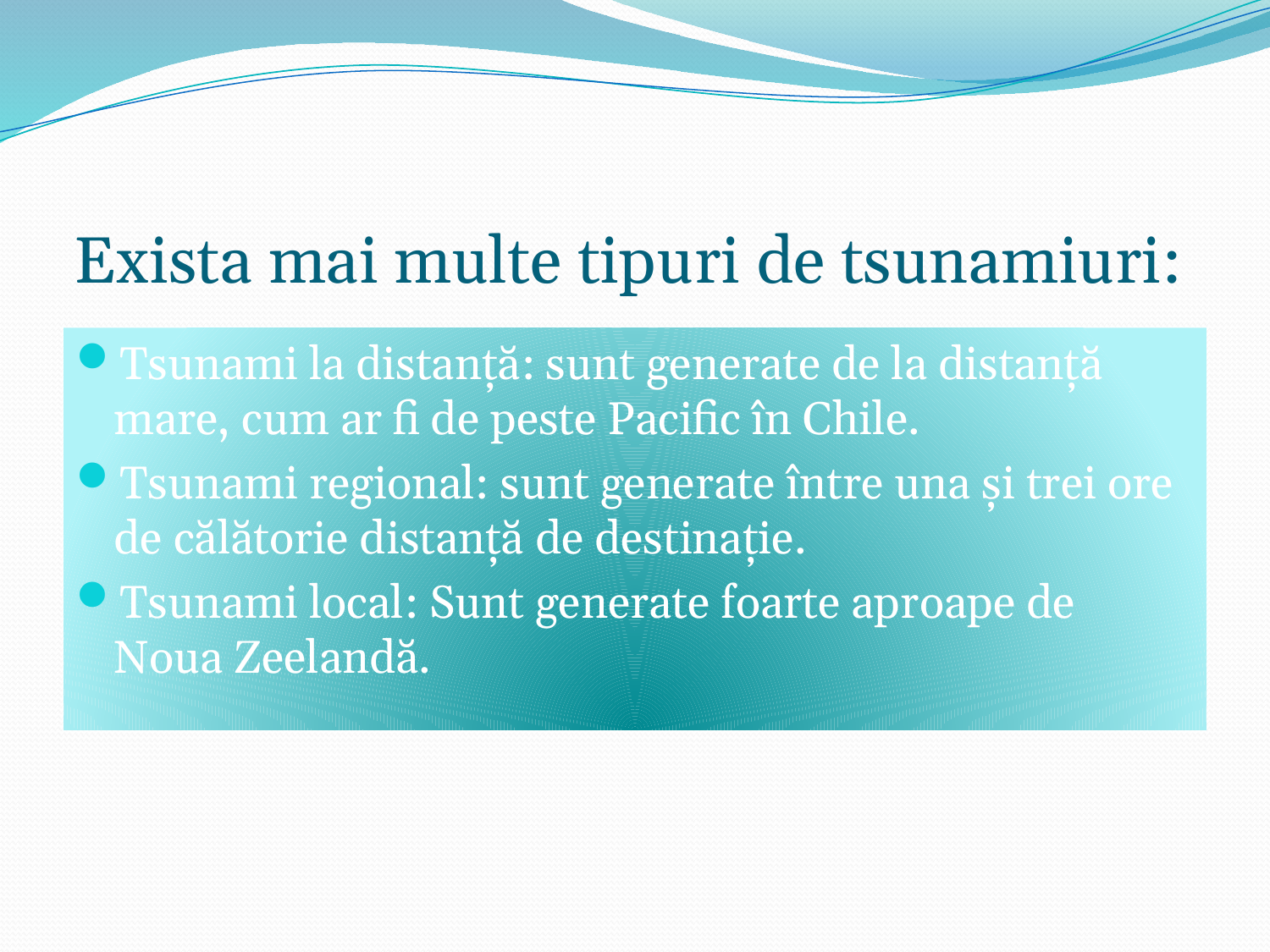

# Exista mai multe tipuri de tsunamiuri:
Tsunami la distanță: sunt generate de la distanță mare, cum ar fi de peste Pacific în Chile.
Tsunami regional: sunt generate între una și trei ore de călătorie distanță de destinație.
Tsunami local: Sunt generate foarte aproape de Noua Zeelandă.